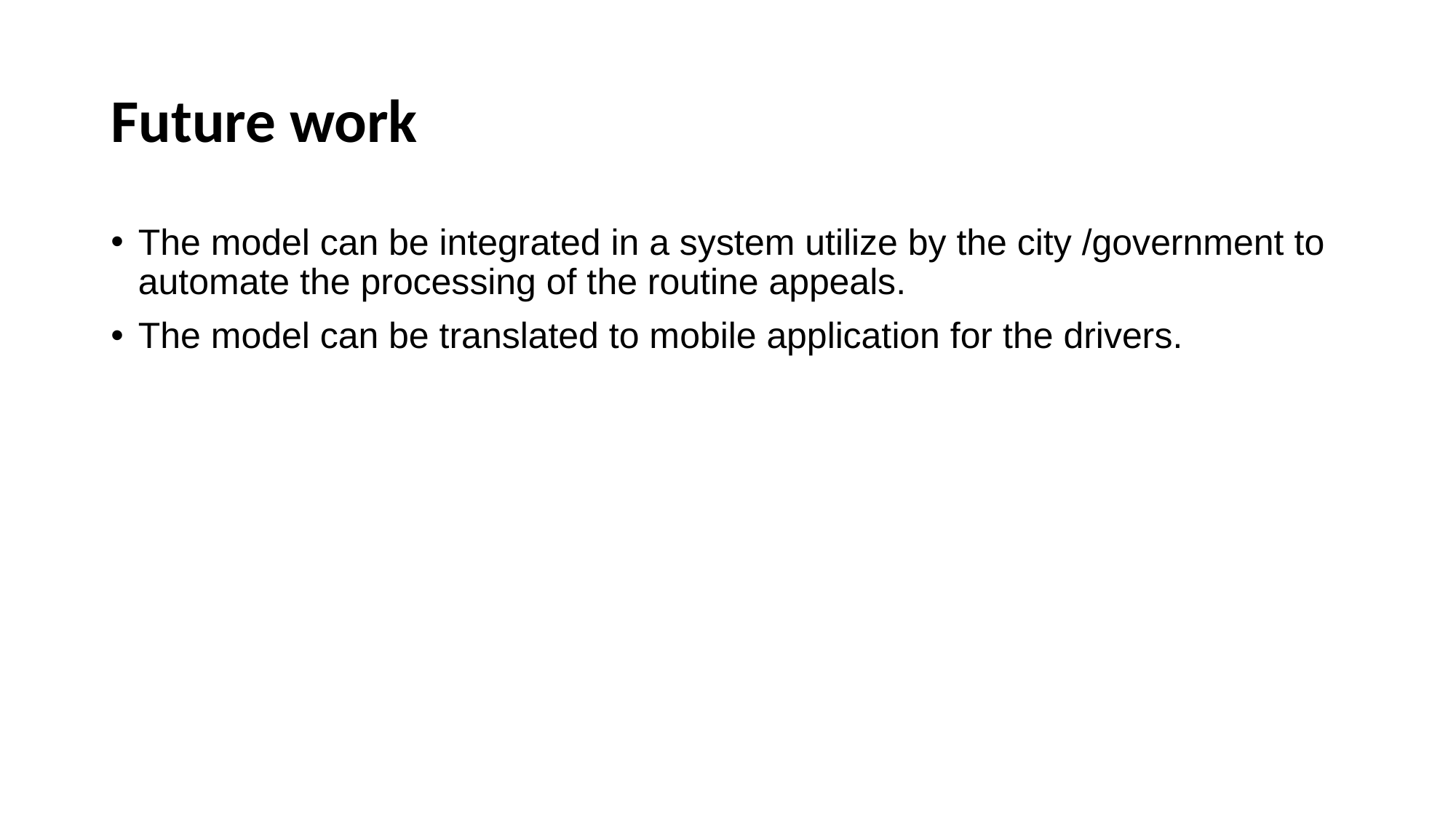

# Future work
The model can be integrated in a system utilize by the city /government to automate the processing of the routine appeals.
The model can be translated to mobile application for the drivers.